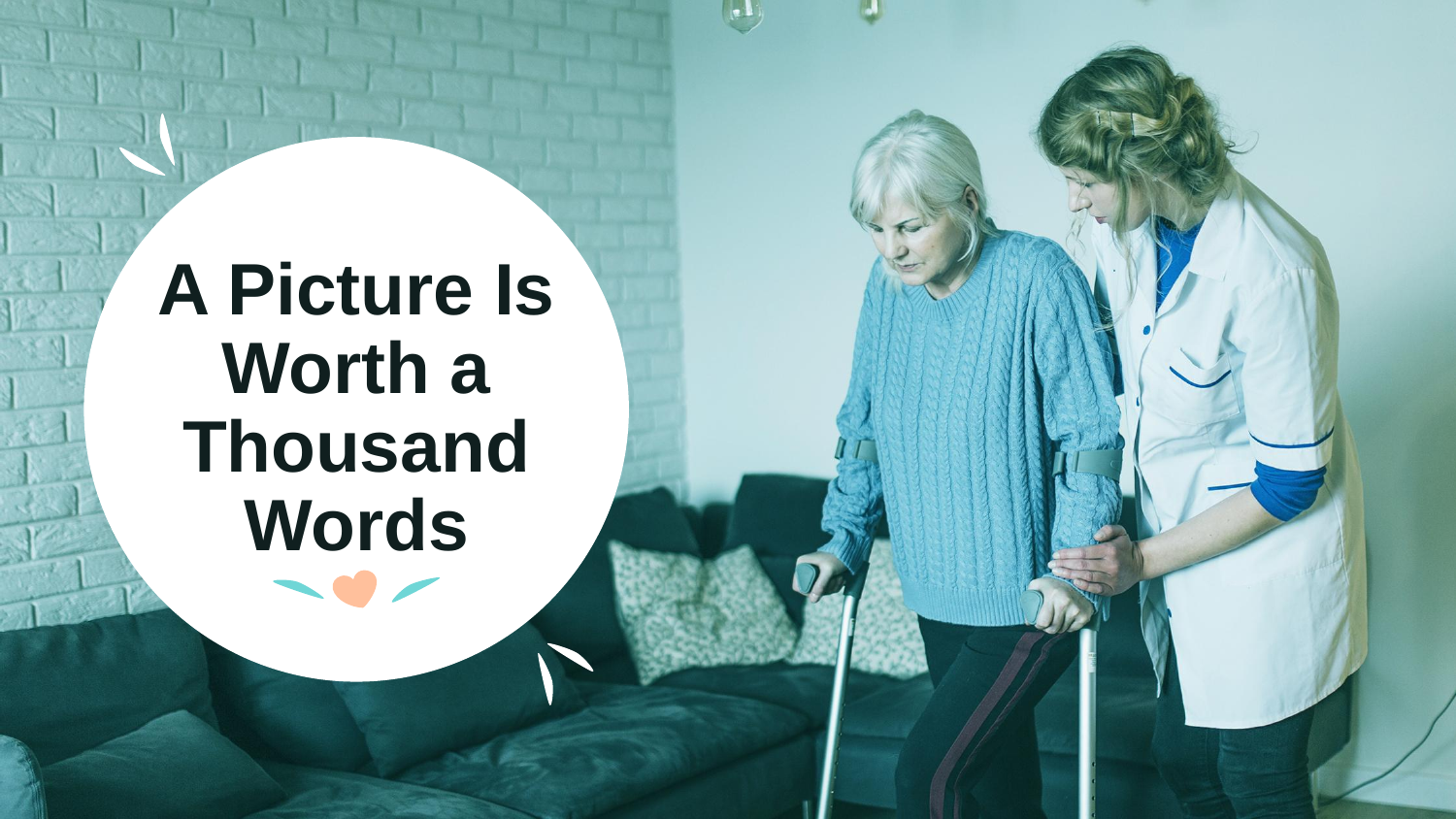

# A Picture Is Worth a
Thousand Words